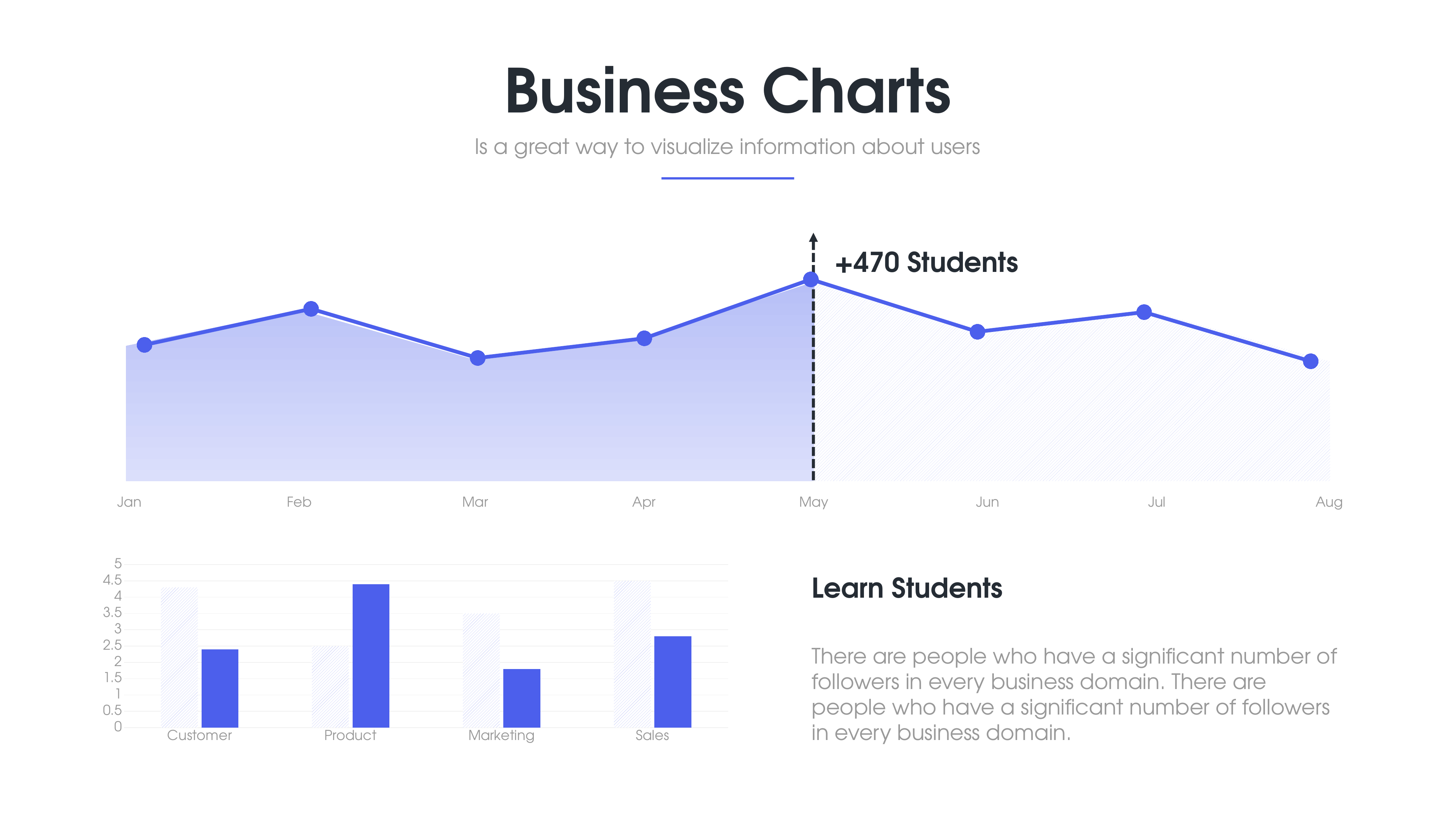

Business Charts
Is a great way to visualize information about users

+470 Students

### Chart

| Category | Series 1 |
|---|---|
| Procurement | 4.3 |
| Services | 5.4 |
| Operations | 3.9 |
| Inbound | 4.5 |
| Outbound | 6.3 |
| Marketing | 4.7 |
| Sales  | 5.3 |
| Procurement | 3.8 |

Jan
Feb
Mar
Apr
May
Jun
Jul
Aug

### Chart

| Category | Series 1 | Series 2 |
|---|---|---|
| Customer | 4.3 | 2.4 |
| Product | 2.5 | 4.4 |
| Marketing | 3.5 | 1.8 |
| Sales | 4.5 | 2.8 |
Learn Students
There are people who have a significant number of followers in every business domain. There are people who have a significant number of followers in every business domain.